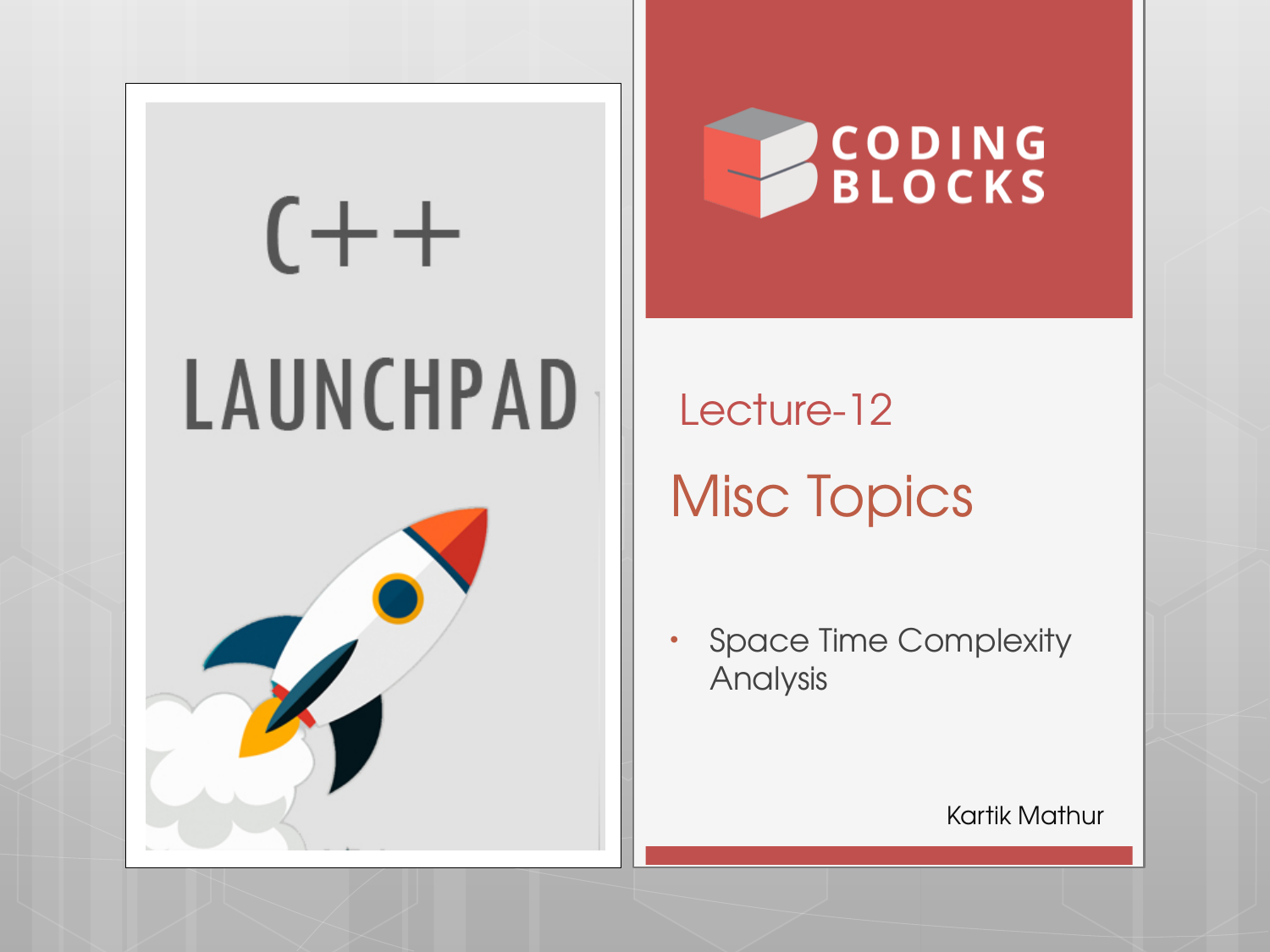

# Misc Topics
Lecture-12
Space Time Complexity Analysis
Kartik Mathur